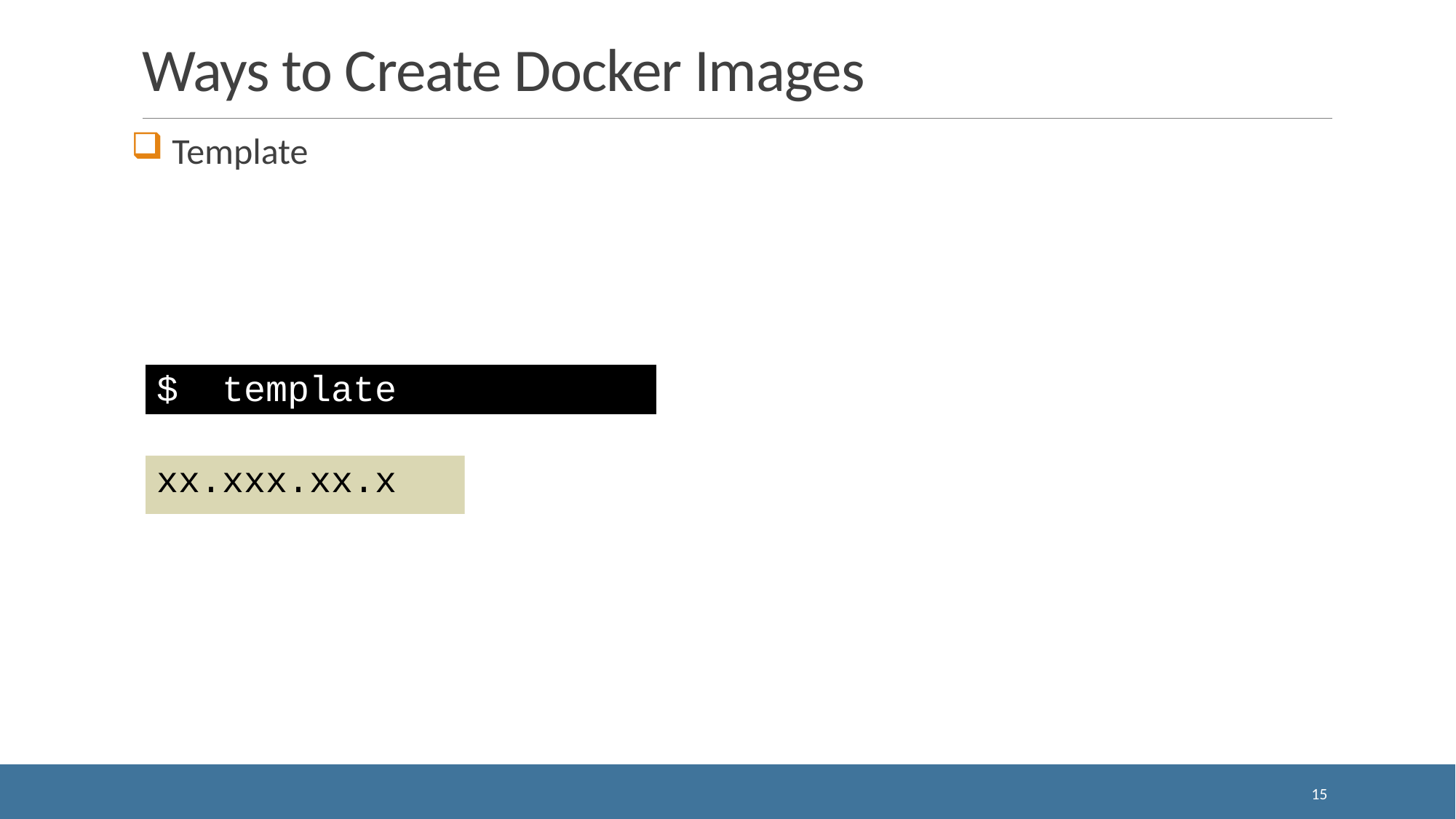

# Ways to Create Docker Images
 Template
$  template
xx.xxx.xx.x

15